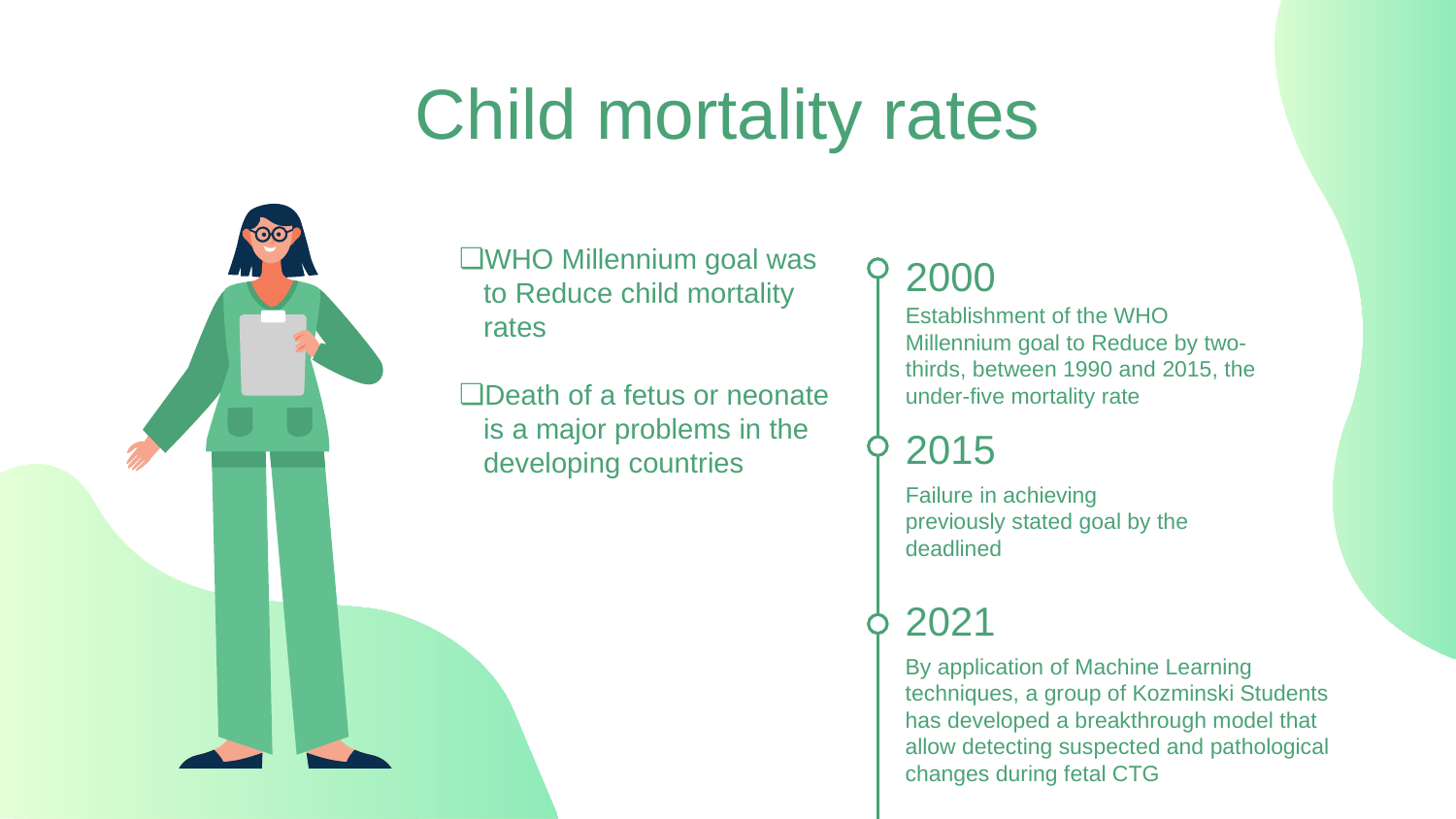

# Child mortality rates

WHO Millennium goal was to Reduce child mortality rates

Death of a fetus or neonate is a major problems in the developing countries
2000

Establishment of the WHO Millennium goal to Reduce by two-thirds, between 1990 and 2015, the under-five mortality rate
2015

Failure in achieving previously stated goal by the deadlined
2021

By application of Machine Learning techniques, a group of Kozminski Students has developed a breakthrough model that allow detecting suspected and pathological changes during fetal CTG